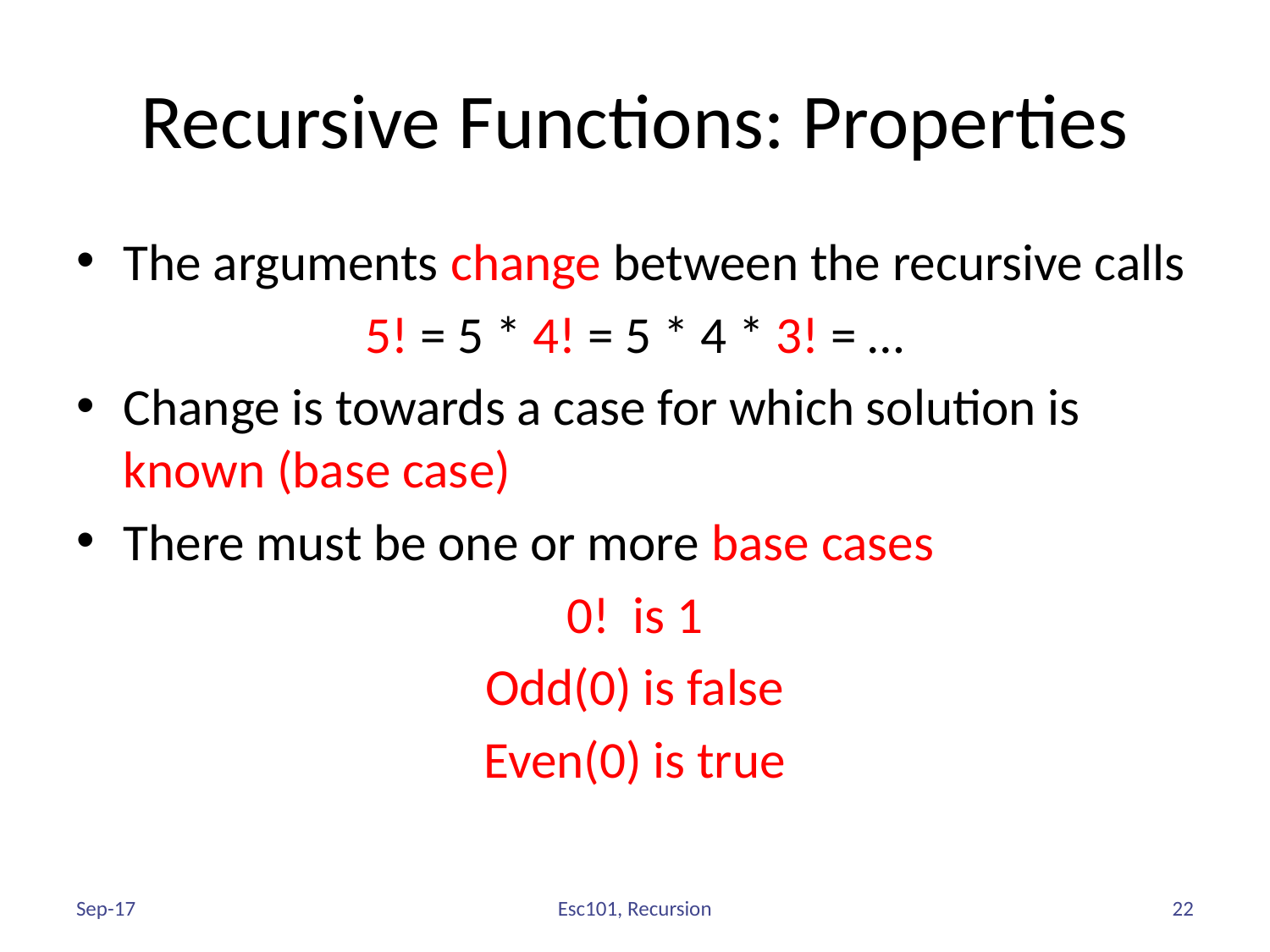

# Recursive Functions: Properties
The arguments change between the recursive calls
5! = 5 * 4! = 5 * 4 * 3! = …
Change is towards a case for which solution is known (base case)
There must be one or more base cases
0!  is 1
Odd(0) is false
Even(0) is true

Sep-17
22
Esc101, Recursion